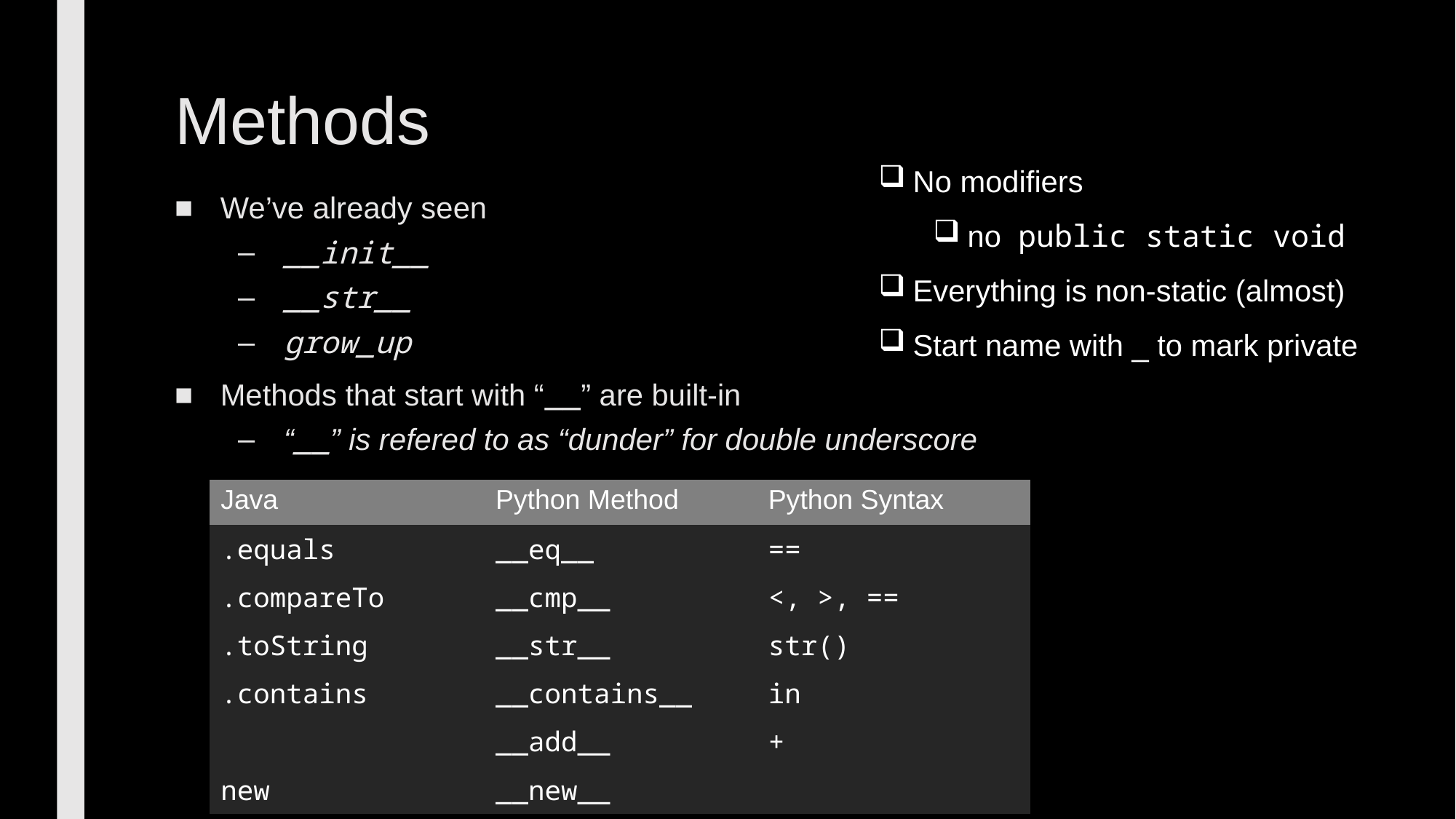

# Methods
No modifiers
no  public static void
Everything is non-static (almost)
Start name with _ to mark private
We’ve already seen
__init__
__str__
grow_up
Methods that start with “__” are built-in
“__” is refered to as “dunder” for double underscore

| Java | Python Method | Python Syntax |
| --- | --- | --- |
| .equals | \_\_eq\_\_ | == |
| .compareTo | \_\_cmp\_\_ | <, >, == |
| .toString | \_\_str\_\_ | str() |
| .contains | \_\_contains\_\_ | in |
|  | \_\_add\_\_ | + |
| new | \_\_new\_\_ |  |